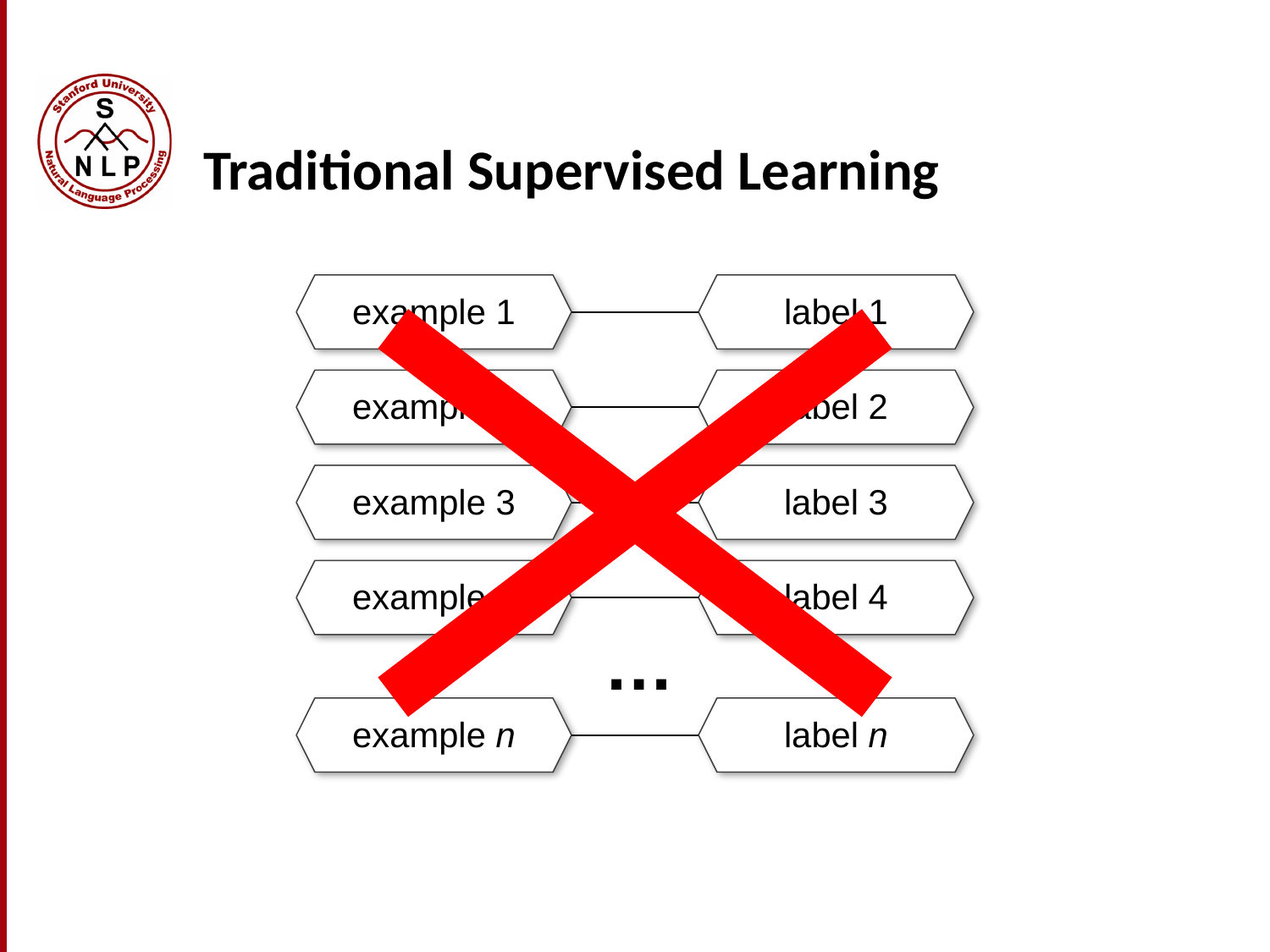

# Traditional Supervised Learning

example 1
label 1
example 2
label 2
example 3
label 3
example 4
label 4
…
example n
label n